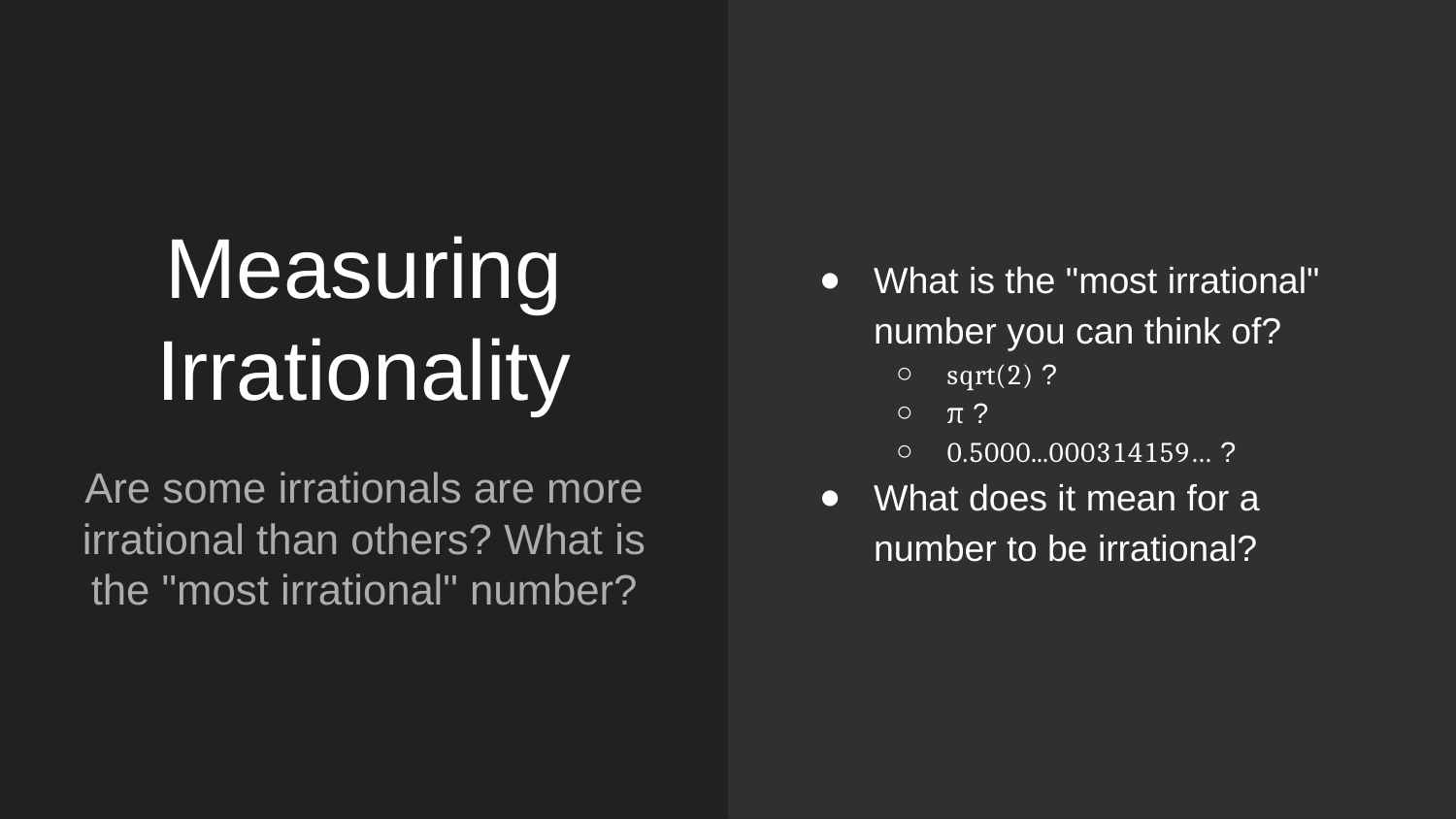

What is the "most irrational" number you can think of?
sqrt(2) ?
π ?
0.5000...000314159… ?
What does it mean for a number to be irrational?
# Measuring Irrationality
Are some irrationals are more irrational than others? What is the "most irrational" number?